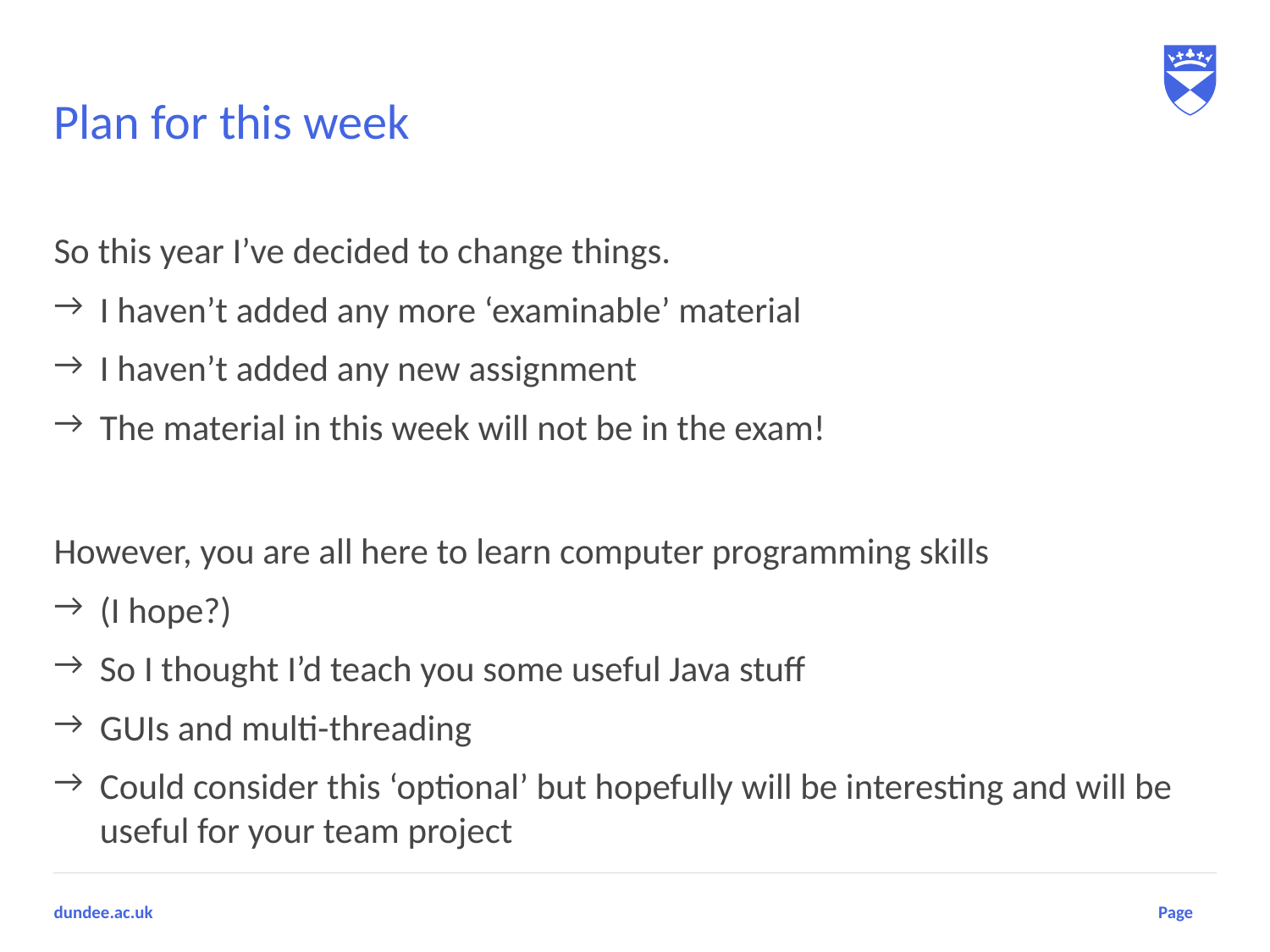

# Plan for this week
So this year I’ve decided to change things.
I haven’t added any more ‘examinable’ material
I haven’t added any new assignment
The material in this week will not be in the exam!

However, you are all here to learn computer programming skills
(I hope?)
So I thought I’d teach you some useful Java stuff
GUIs and multi-threading
Could consider this ‘optional’ but hopefully will be interesting and will be useful for your team project